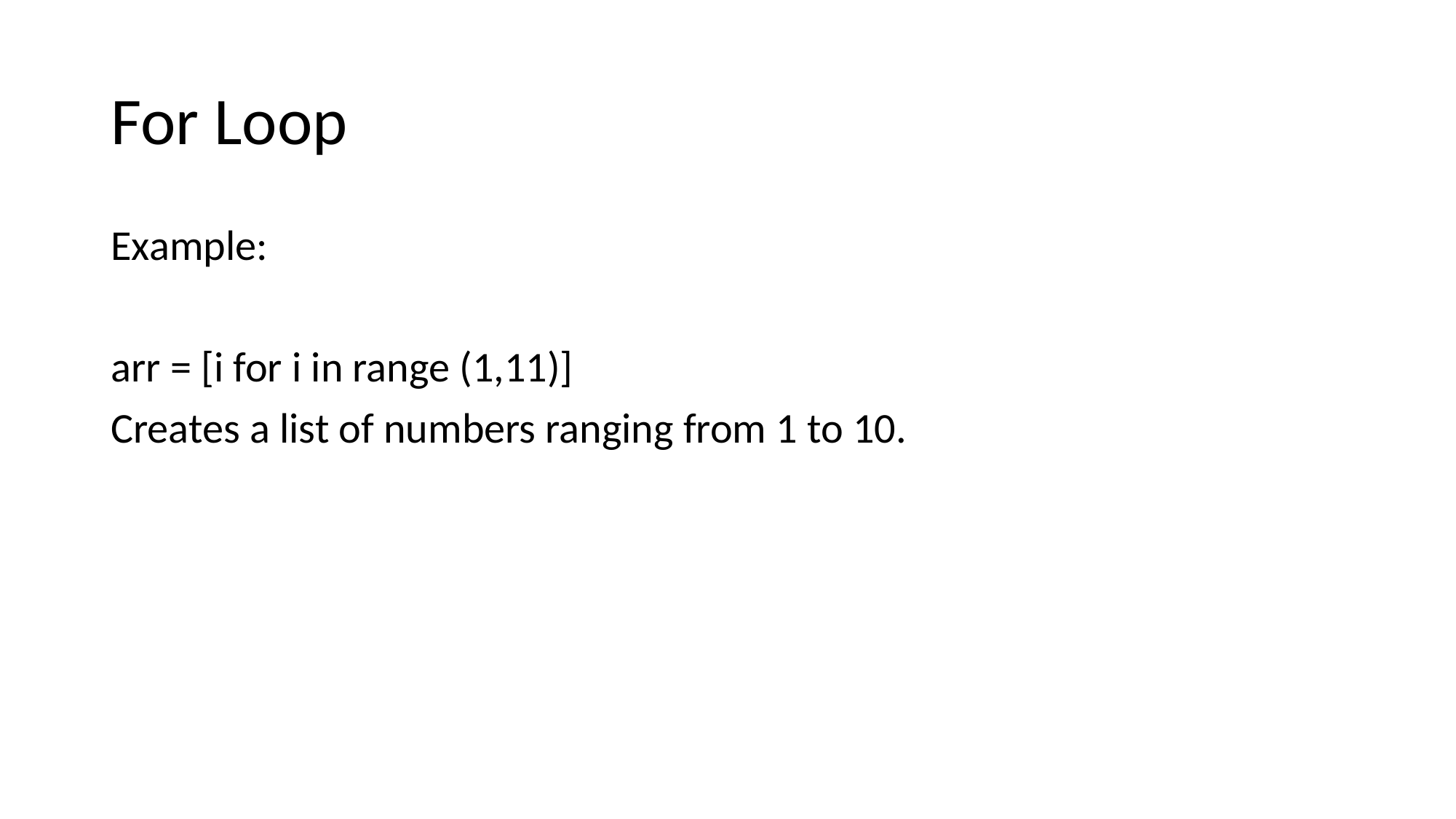

# For Loop
Example:

arr = [i for i in range (1,11)]
Creates a list of numbers ranging from 1 to 10.